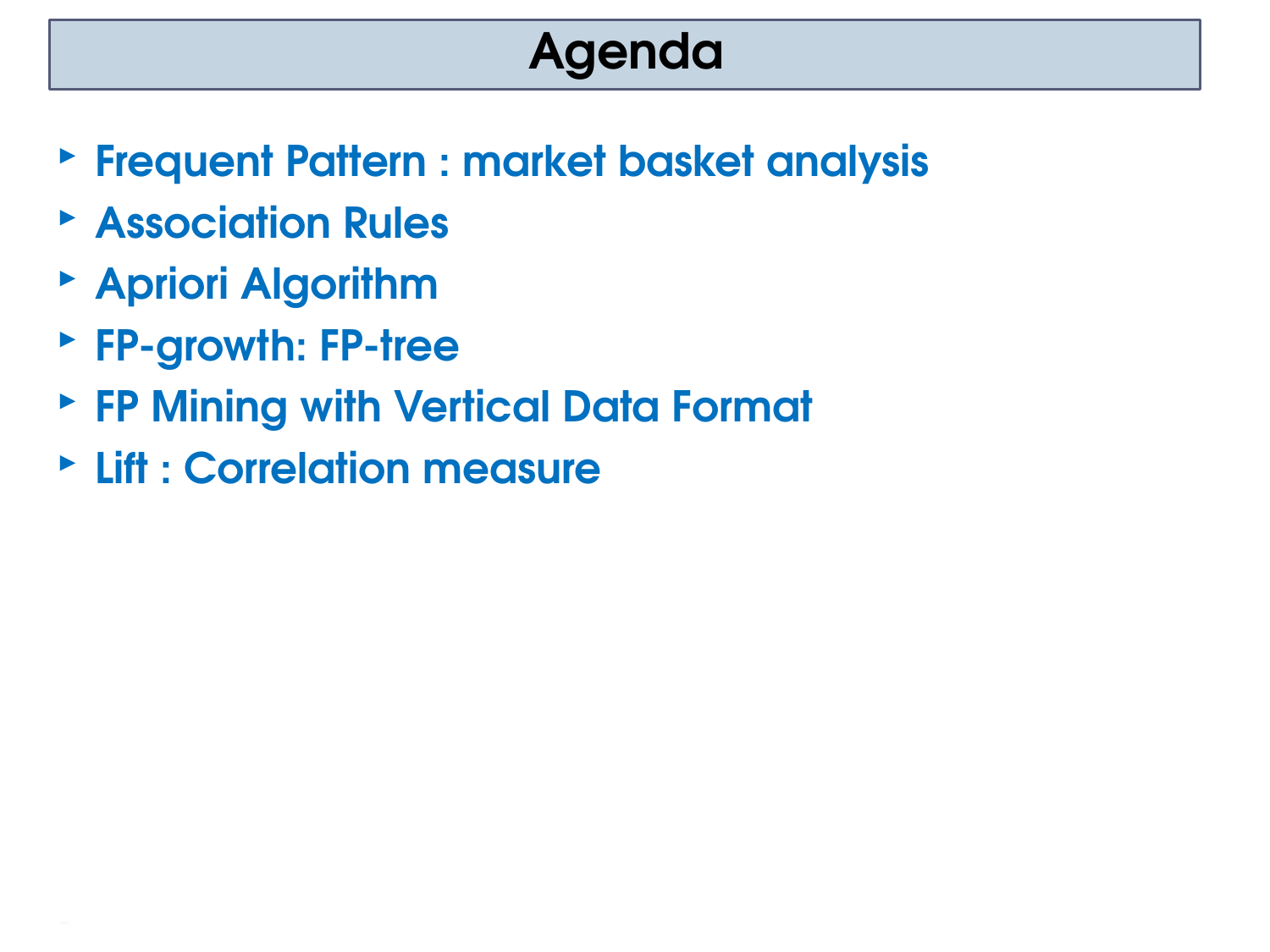

Agenda
Frequent Pattern : market basket analysis
Association Rules
Apriori Algorithm
FP-growth: FP-tree
FP Mining with Vertical Data Format
Lift : Correlation measure